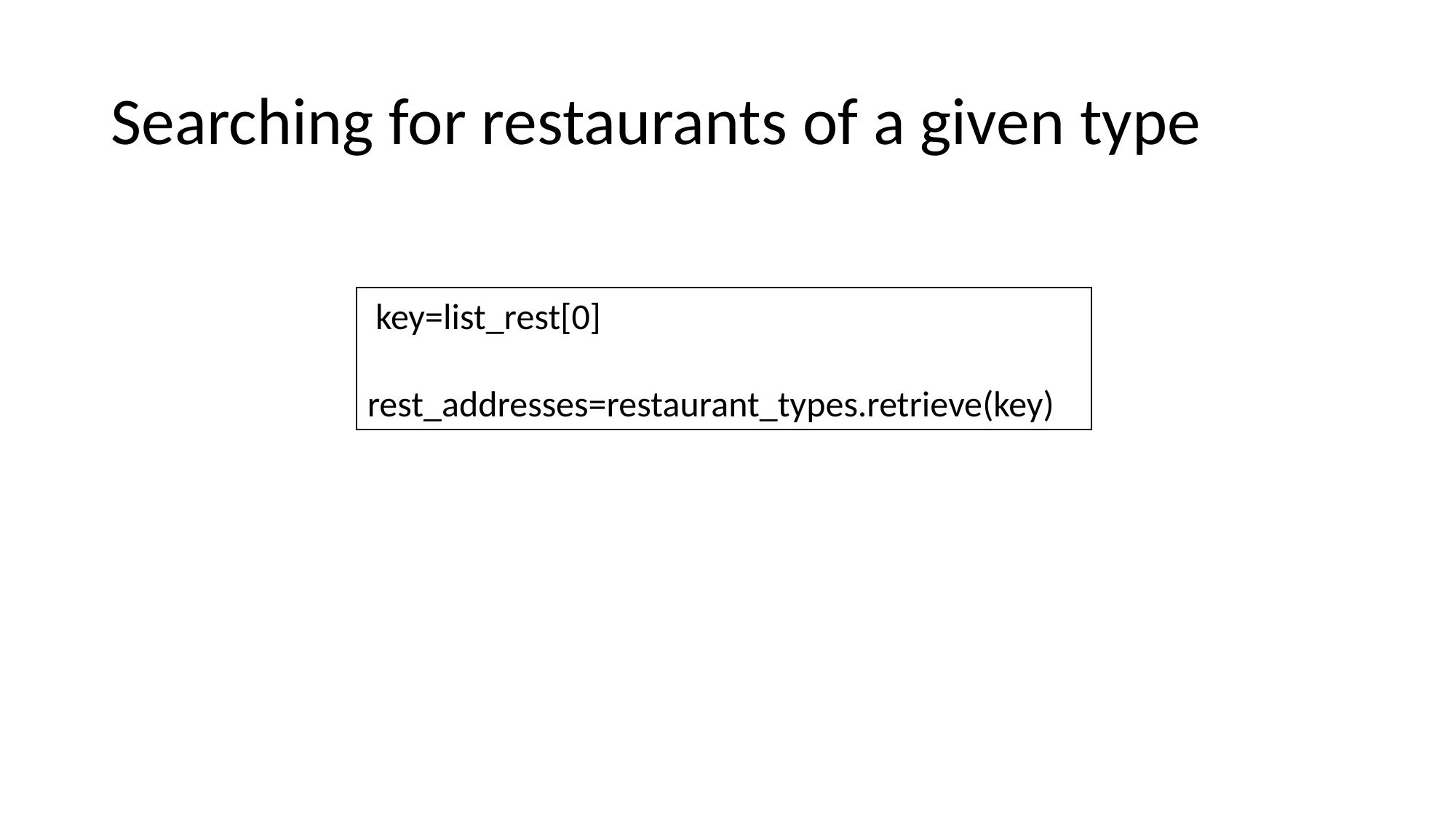

# Searching for restaurants of a given type
 key=list_rest[0]
      rest_addresses=restaurant_types.retrieve(key)